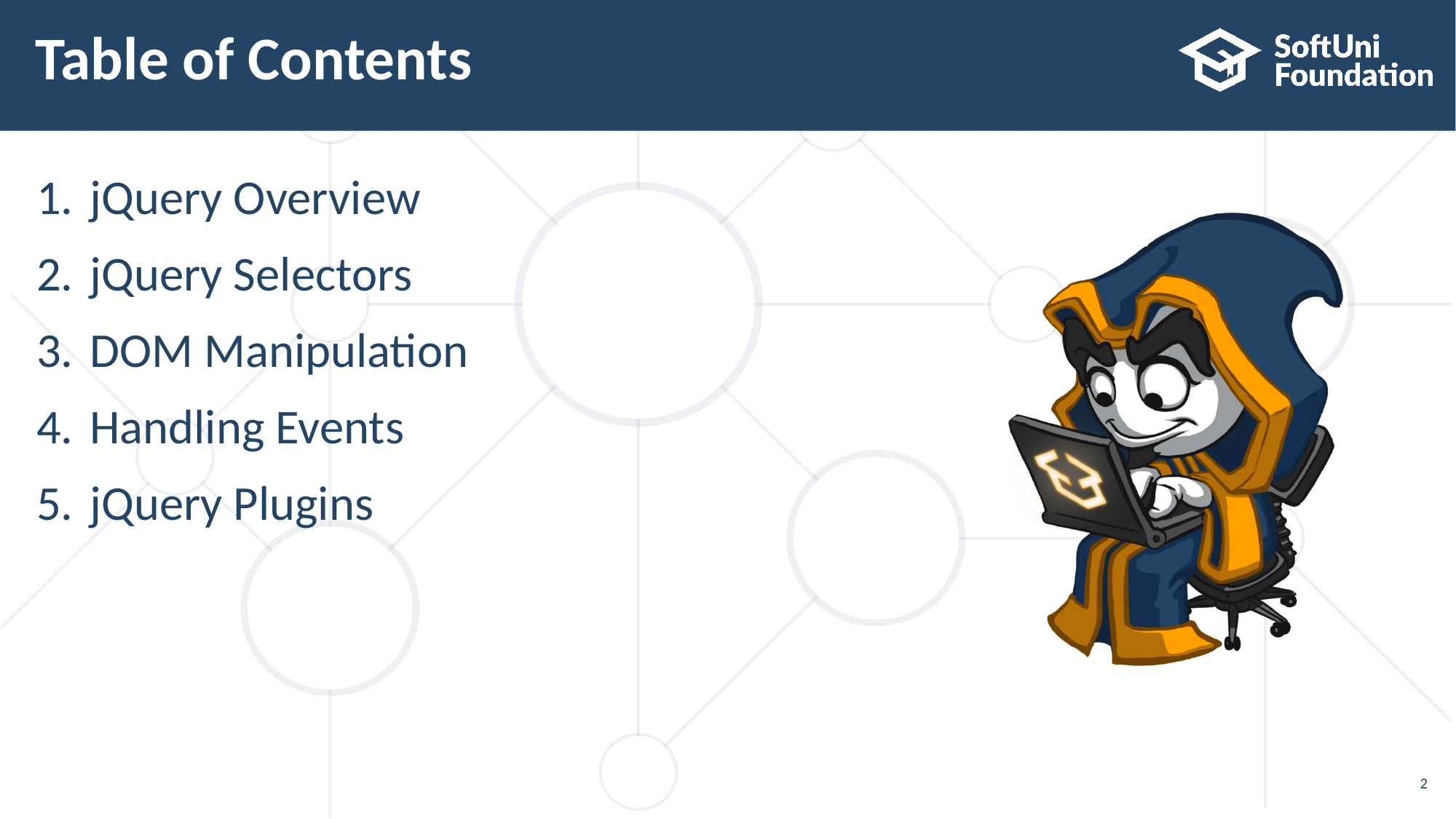

Table of Contents
jQuery Overview
jQuery Selectors
DOM Manipulation
Handling Events
jQuery Plugins
2